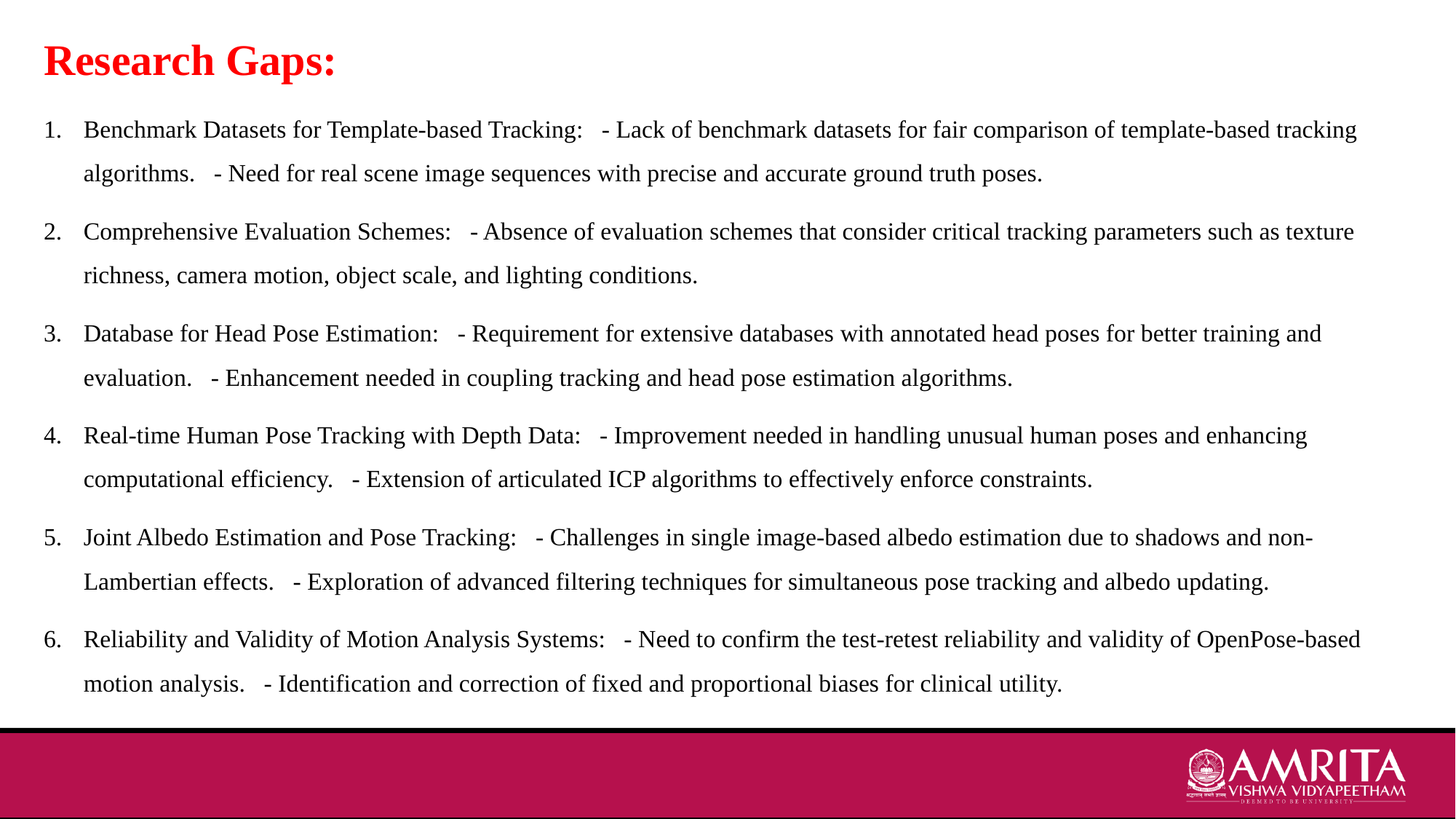

Research Gaps:
Benchmark Datasets for Template-based Tracking:   - Lack of benchmark datasets for fair comparison of template-based tracking algorithms.   - Need for real scene image sequences with precise and accurate ground truth poses.
Comprehensive Evaluation Schemes:   - Absence of evaluation schemes that consider critical tracking parameters such as texture richness, camera motion, object scale, and lighting conditions.
Database for Head Pose Estimation:   - Requirement for extensive databases with annotated head poses for better training and evaluation.   - Enhancement needed in coupling tracking and head pose estimation algorithms.
Real-time Human Pose Tracking with Depth Data:   - Improvement needed in handling unusual human poses and enhancing computational efficiency.   - Extension of articulated ICP algorithms to effectively enforce constraints.
Joint Albedo Estimation and Pose Tracking:   - Challenges in single image-based albedo estimation due to shadows and non-Lambertian effects.   - Exploration of advanced filtering techniques for simultaneous pose tracking and albedo updating.
Reliability and Validity of Motion Analysis Systems:   - Need to confirm the test-retest reliability and validity of OpenPose-based motion analysis.   - Identification and correction of fixed and proportional biases for clinical utility.